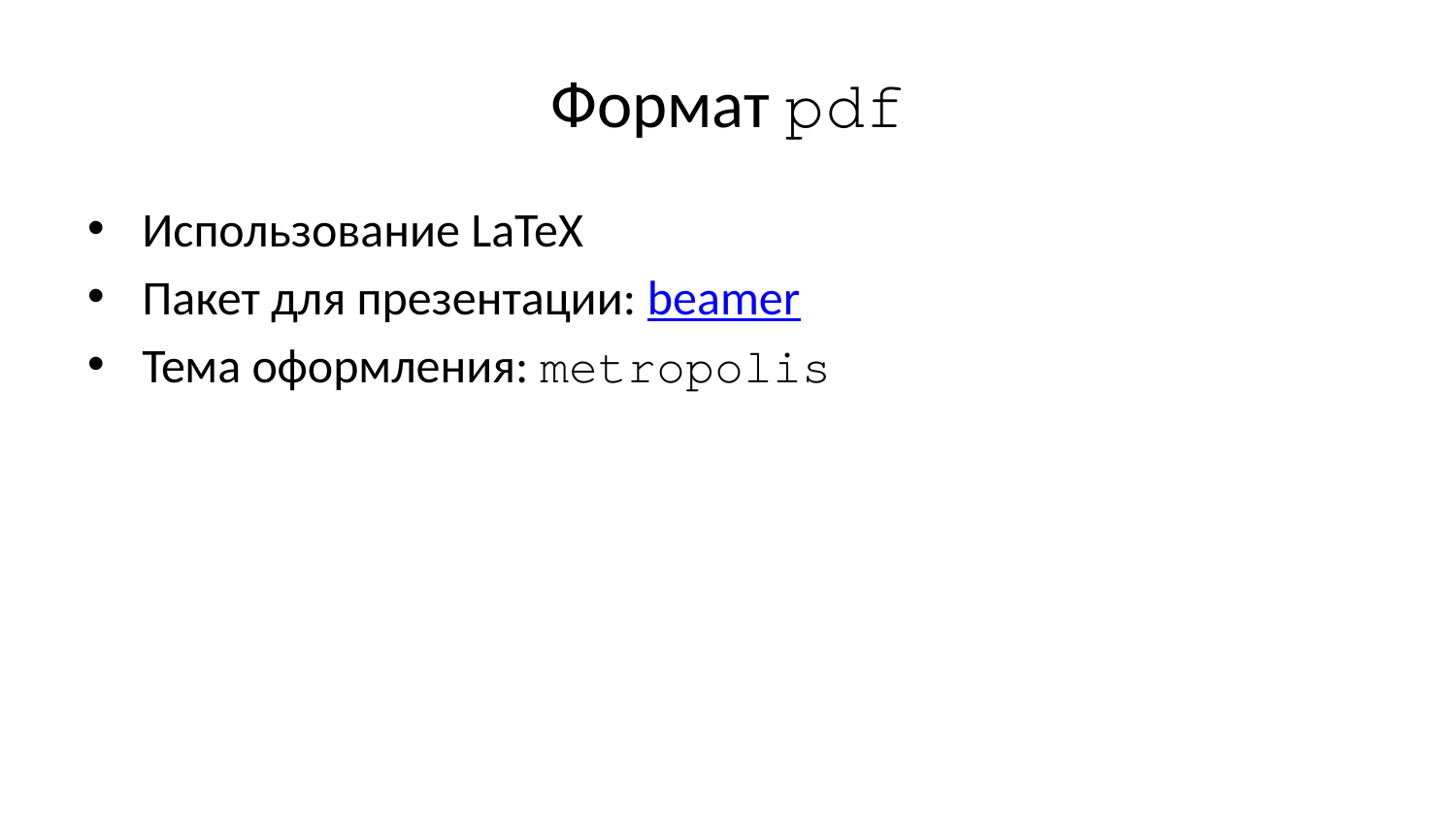

# Формат pdf
Использование LaTeX
Пакет для презентации: beamer
Тема оформления: metropolis